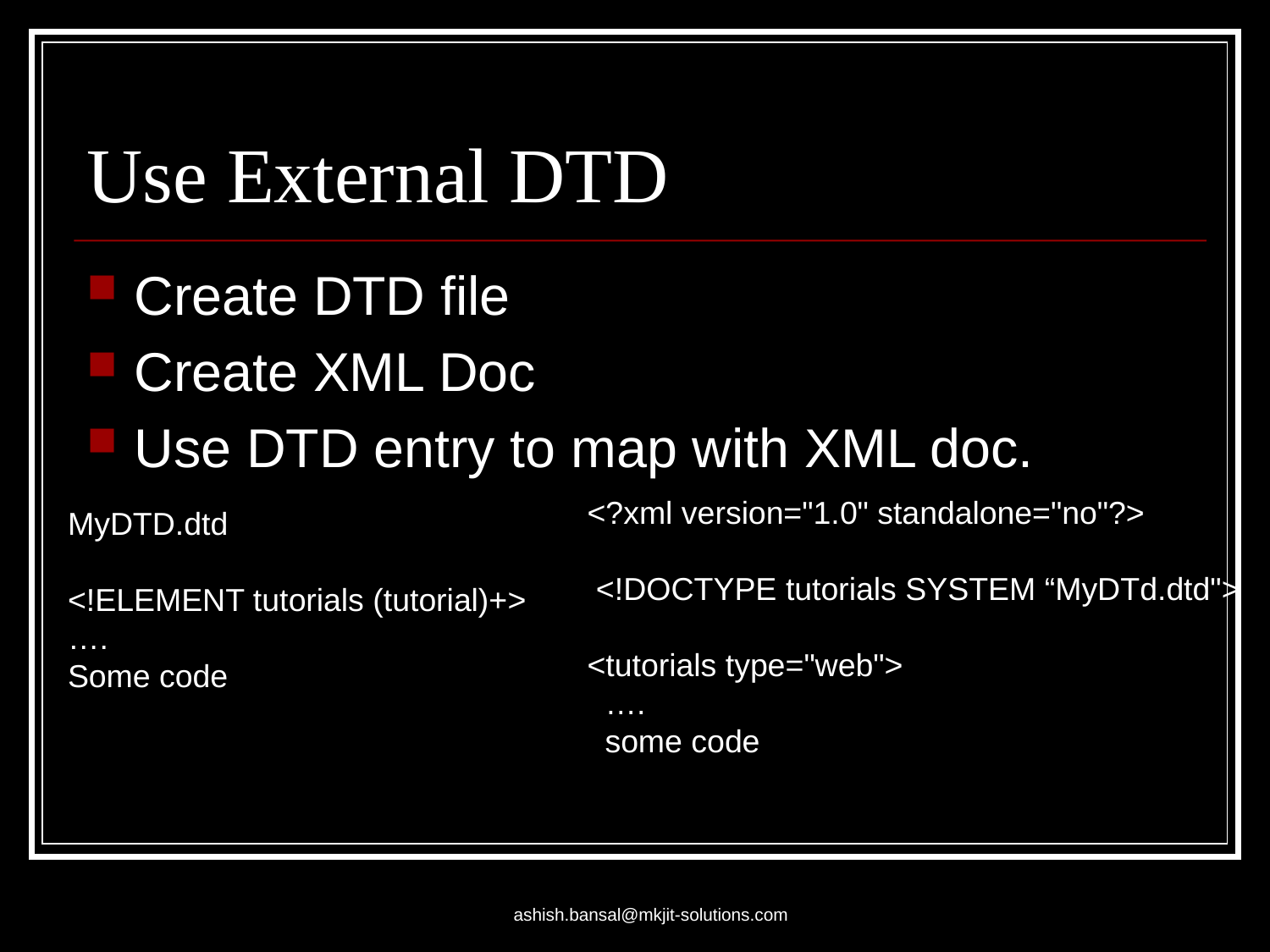

# Use External DTD
Create DTD file
Create XML Doc
Use DTD entry to map with XML doc.
<?xml version="1.0" standalone="no"?>
 <!DOCTYPE tutorials SYSTEM “MyDTd.dtd">
<tutorials type="web">
  ….
  some code
MyDTD.dtd
<!ELEMENT tutorials (tutorial)+>
….
Some code
ashish.bansal@mkjit-solutions.com